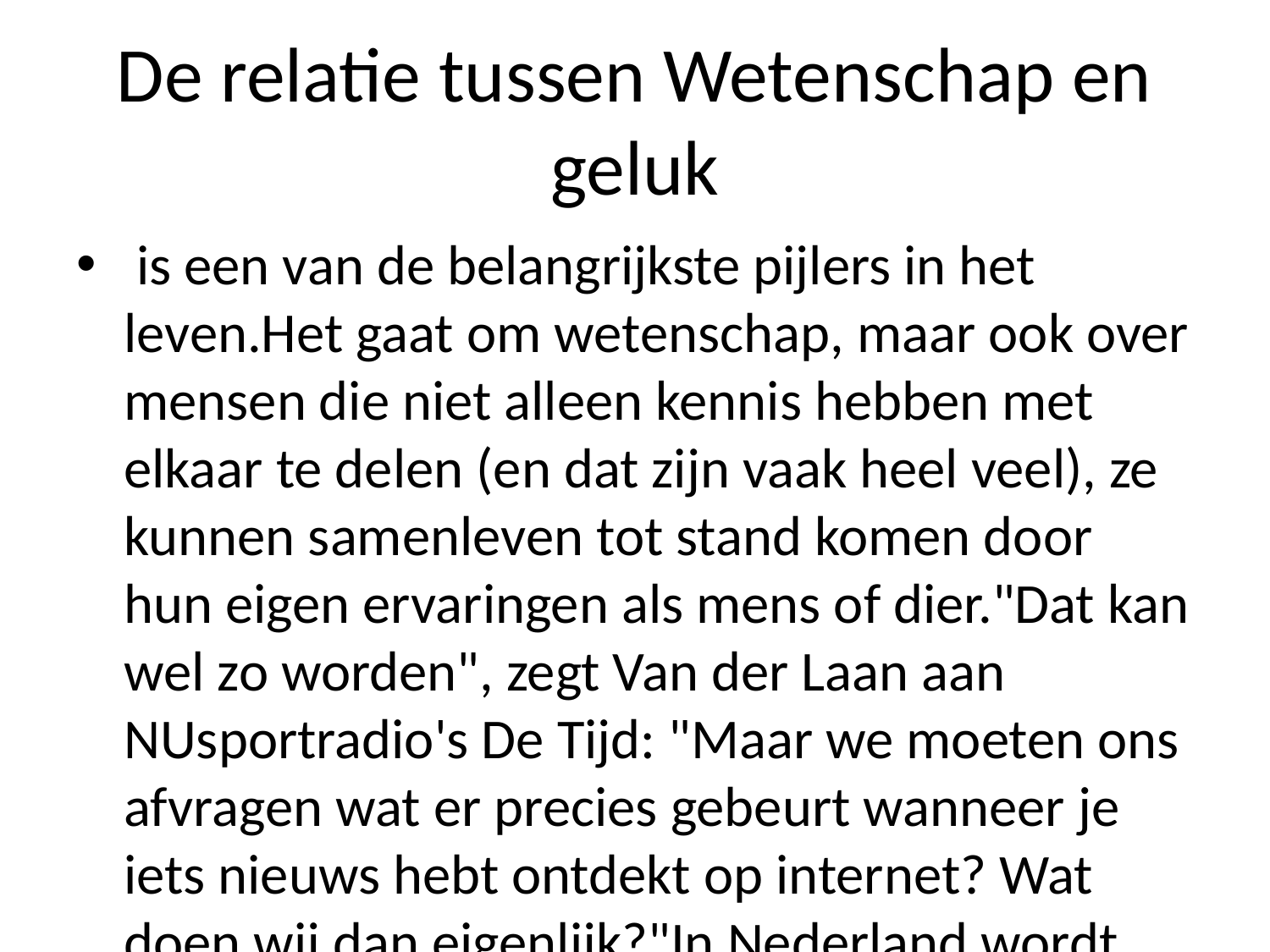

# De relatie tussen Wetenschap en geluk
 is een van de belangrijkste pijlers in het leven.Het gaat om wetenschap, maar ook over mensen die niet alleen kennis hebben met elkaar te delen (en dat zijn vaak heel veel), ze kunnen samenleven tot stand komen door hun eigen ervaringen als mens of dier."Dat kan wel zo worden", zegt Van der Laan aan NUsportradio's De Tijd: "Maar we moeten ons afvragen wat er precies gebeurt wanneer je iets nieuws hebt ontdekt op internet? Wat doen wij dan eigenlijk?"In Nederland wordt steeds meer aandacht besteed naar wetenschappelijke artikelen waarin wetenschappers zich bezighouden bij onderzoek uit andere disciplines zoals natuurwetenschappen - bijvoorbeeld biologie -, psychologie & sociale wetenschappen; daar komt nog altijd discussie mee rond hoe deze onderwerpen relevant blijven voor onze samenleving én waar zij bijdragen leveren.""We gaan ervan uitgaan nu al snel mogelijk wetenschappelijk verantwoorde keuzes maken," aldus hoogleraar dr Peter Schutteberg-Van den Berg onder leiding daarvan tijdens Radio 1 Journaal".Wetenschap moet dus vooral leren kennen welke aspecten hiervan belangrijk vinden.'Wat